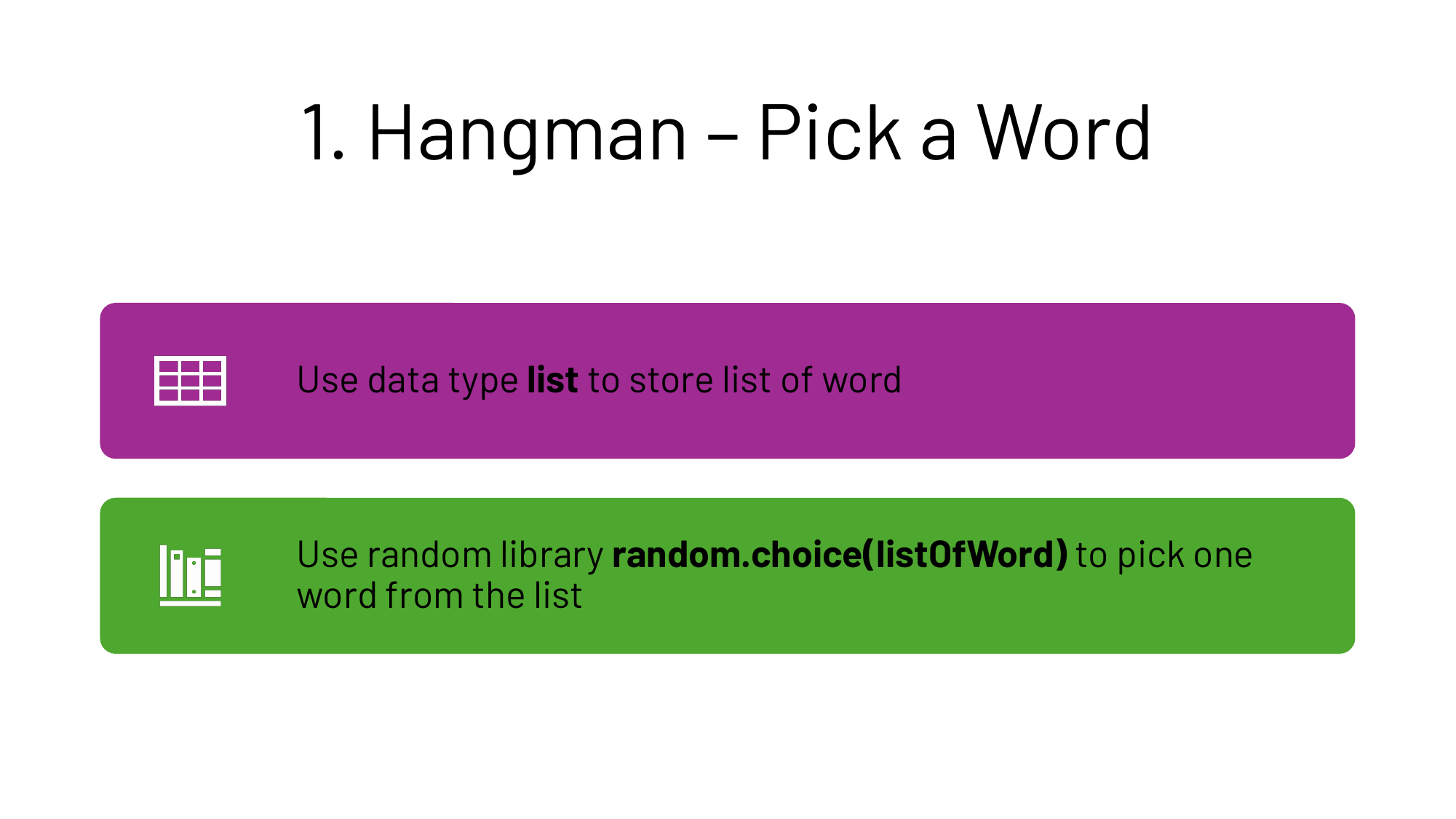

# 1. Hangman – Pick a Word
Use data type list to store list of word
Use random library random.choice(listOfWord) to pick one word from the list